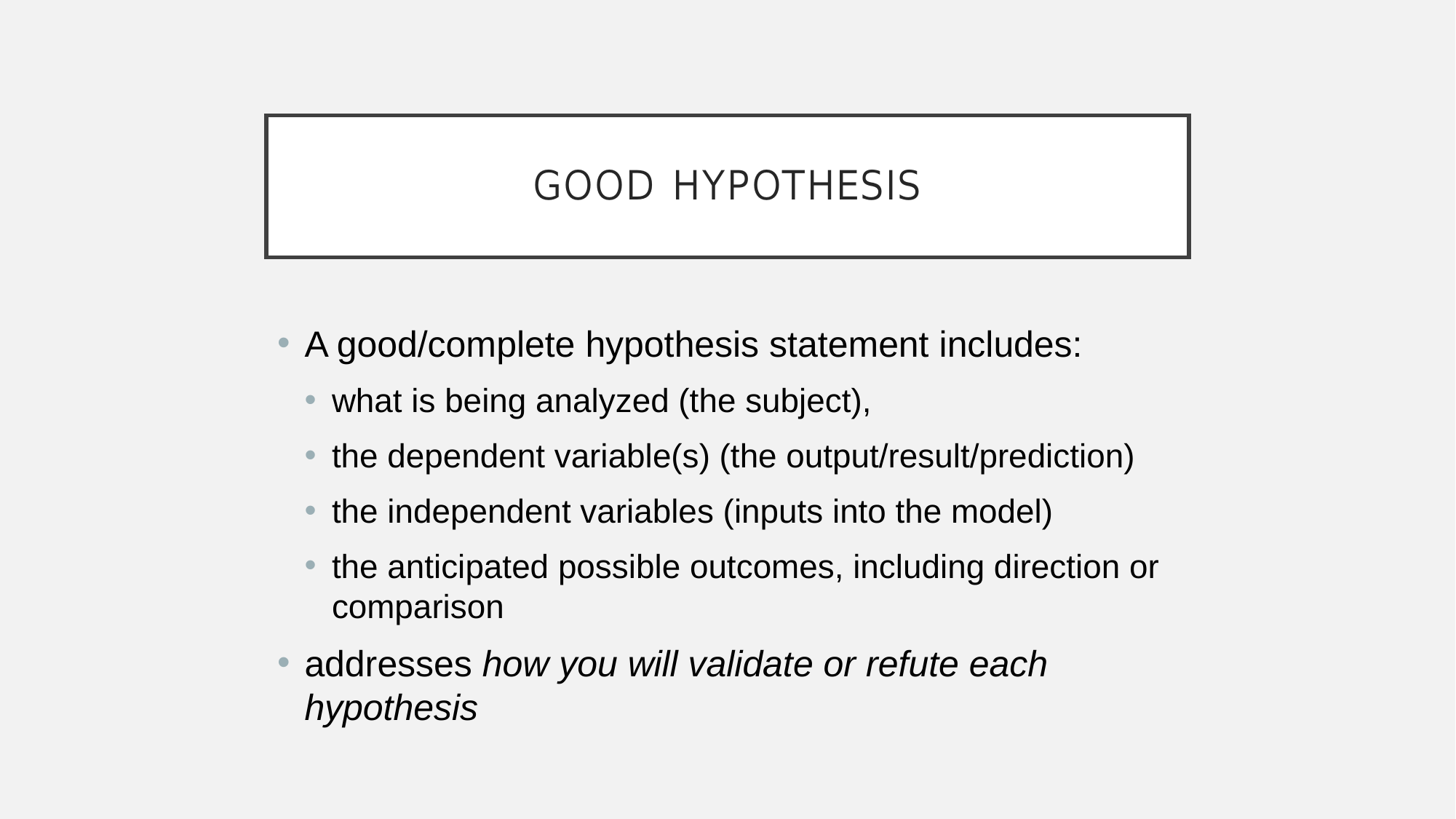

# Good Hypothesis
A good/complete hypothesis statement includes:
what is being analyzed (the subject),
the dependent variable(s) (the output/result/prediction)
the independent variables (inputs into the model)
the anticipated possible outcomes, including direction or comparison
addresses how you will validate or refute each hypothesis